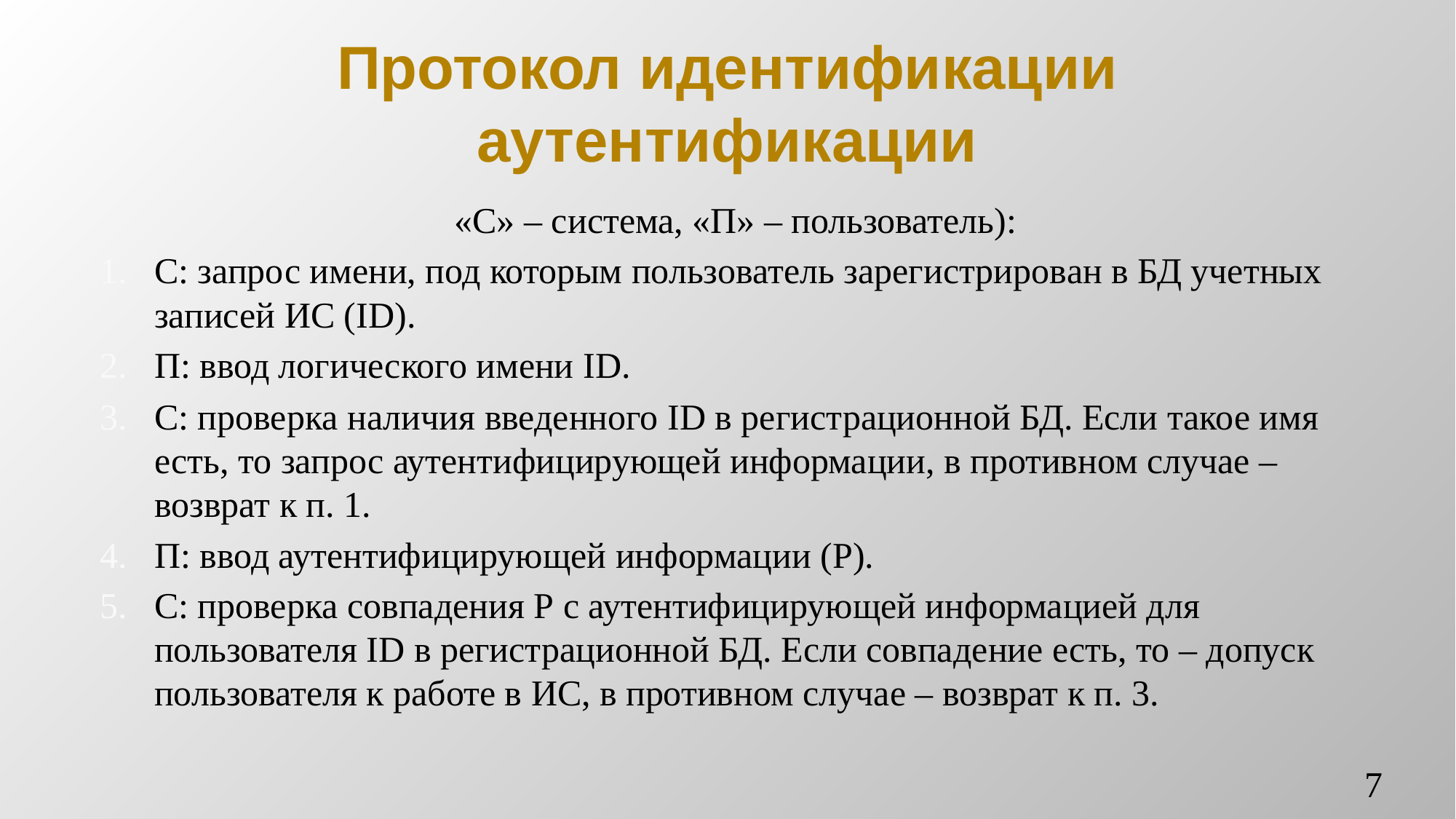

# Протокол идентификации аутентификации
«С» – систе­ма, «П» – пользователь):
С: запрос имени, под которым пользователь зарегистриро­ван в БД учетных записей ИС (ID).
П: ввод логического имени ID.
С: проверка наличия введенного ID в регистрационной БД. Если такое имя есть, то запрос аутен­тифицирующей информации, в противном случае – возврат к п. 1.
П: ввод аутентифицирующей информации (Р).
С: проверка совпадения Р с аутентифицирующей информа­цией для пользователя ID в регистрационной БД. Если совпадение есть, то – допуск пользователя к работе в ИС, в против­ном случае – возврат к п. 3.

7